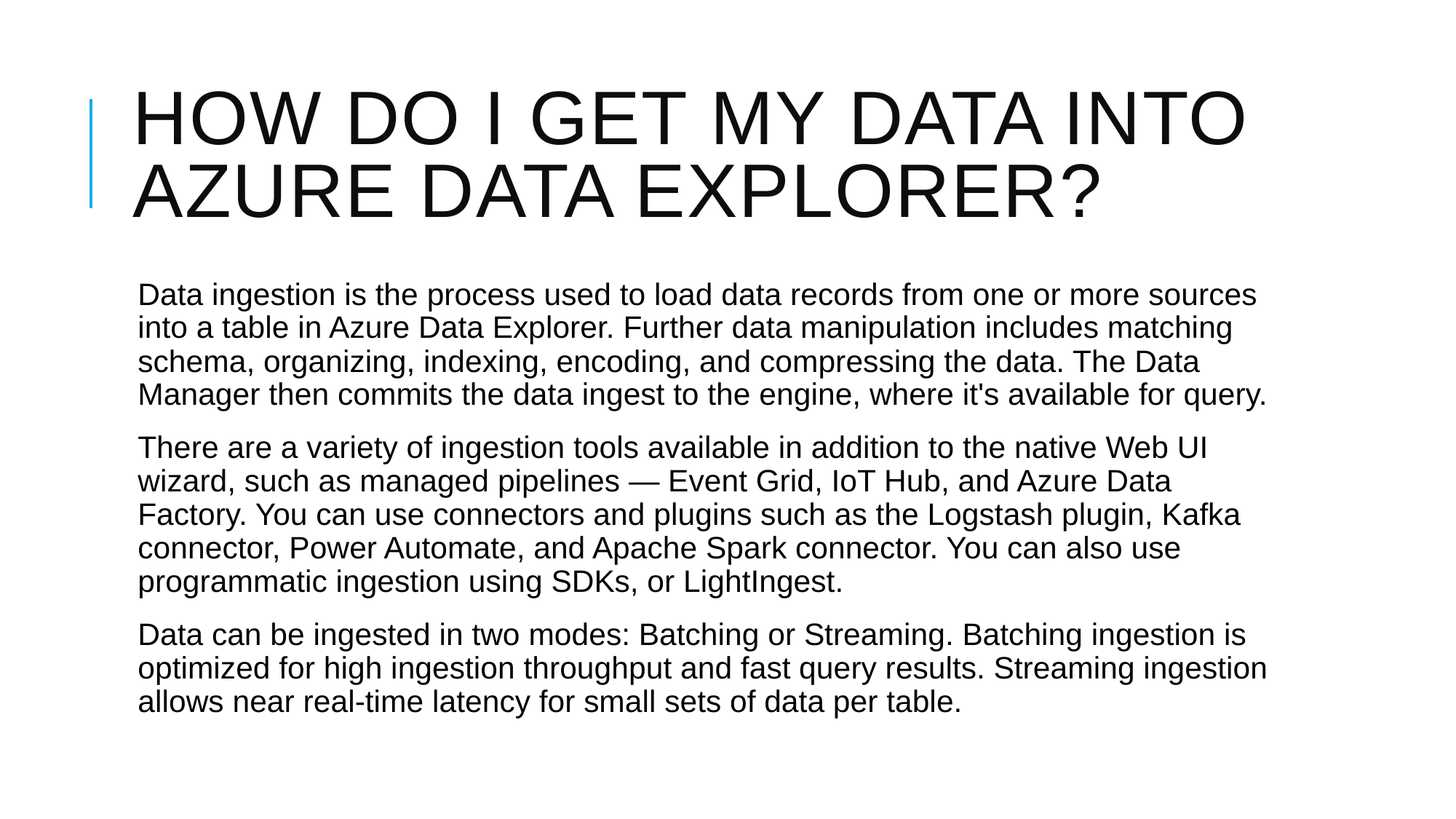

# How do I get my data into Azure Data Explorer?
Data ingestion is the process used to load data records from one or more sources into a table in Azure Data Explorer. Further data manipulation includes matching schema, organizing, indexing, encoding, and compressing the data. The Data Manager then commits the data ingest to the engine, where it's available for query.
There are a variety of ingestion tools available in addition to the native Web UI wizard, such as managed pipelines — Event Grid, IoT Hub, and Azure Data Factory. You can use connectors and plugins such as the Logstash plugin, Kafka connector, Power Automate, and Apache Spark connector. You can also use programmatic ingestion using SDKs, or LightIngest.
Data can be ingested in two modes: Batching or Streaming. Batching ingestion is optimized for high ingestion throughput and fast query results. Streaming ingestion allows near real-time latency for small sets of data per table.